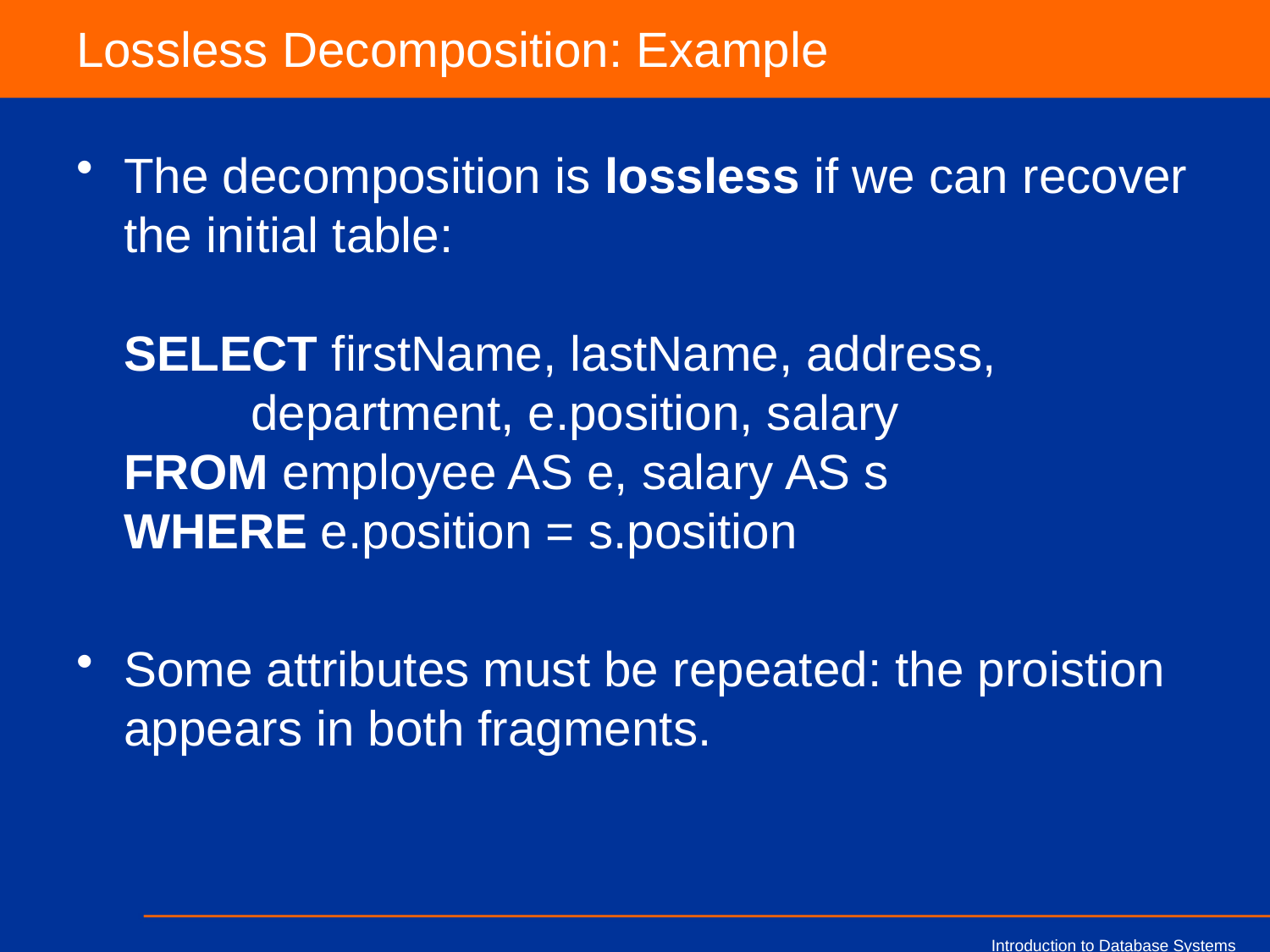

# Lossless Decomposition: Example
The decomposition is lossless if we can recover the initial table:
SELECT firstName, lastName, address, 			department, e.position, salary
FROM employee AS e, salary AS s
WHERE e.position = s.position

Some attributes must be repeated: the proistion appears in both fragments.
Introduction to Database Systems